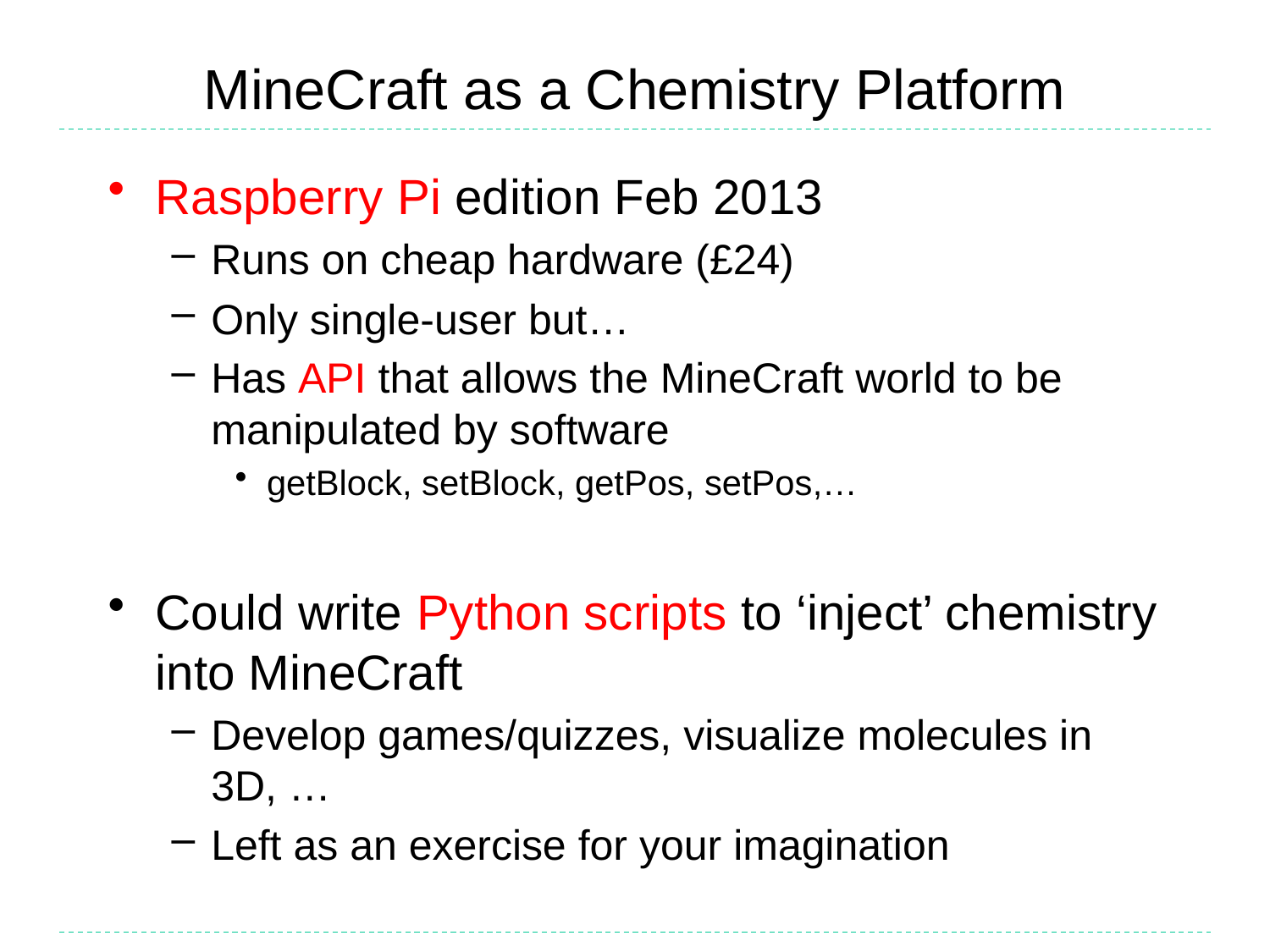

# MineCraft as a Chemistry Platform
Raspberry Pi edition Feb 2013
Runs on cheap hardware (£24)
Only single-user but…
Has API that allows the MineCraft world to be manipulated by software
getBlock, setBlock, getPos, setPos,…

Could write Python scripts to ‘inject’ chemistry into MineCraft
Develop games/quizzes, visualize molecules in 3D, …
Left as an exercise for your imagination